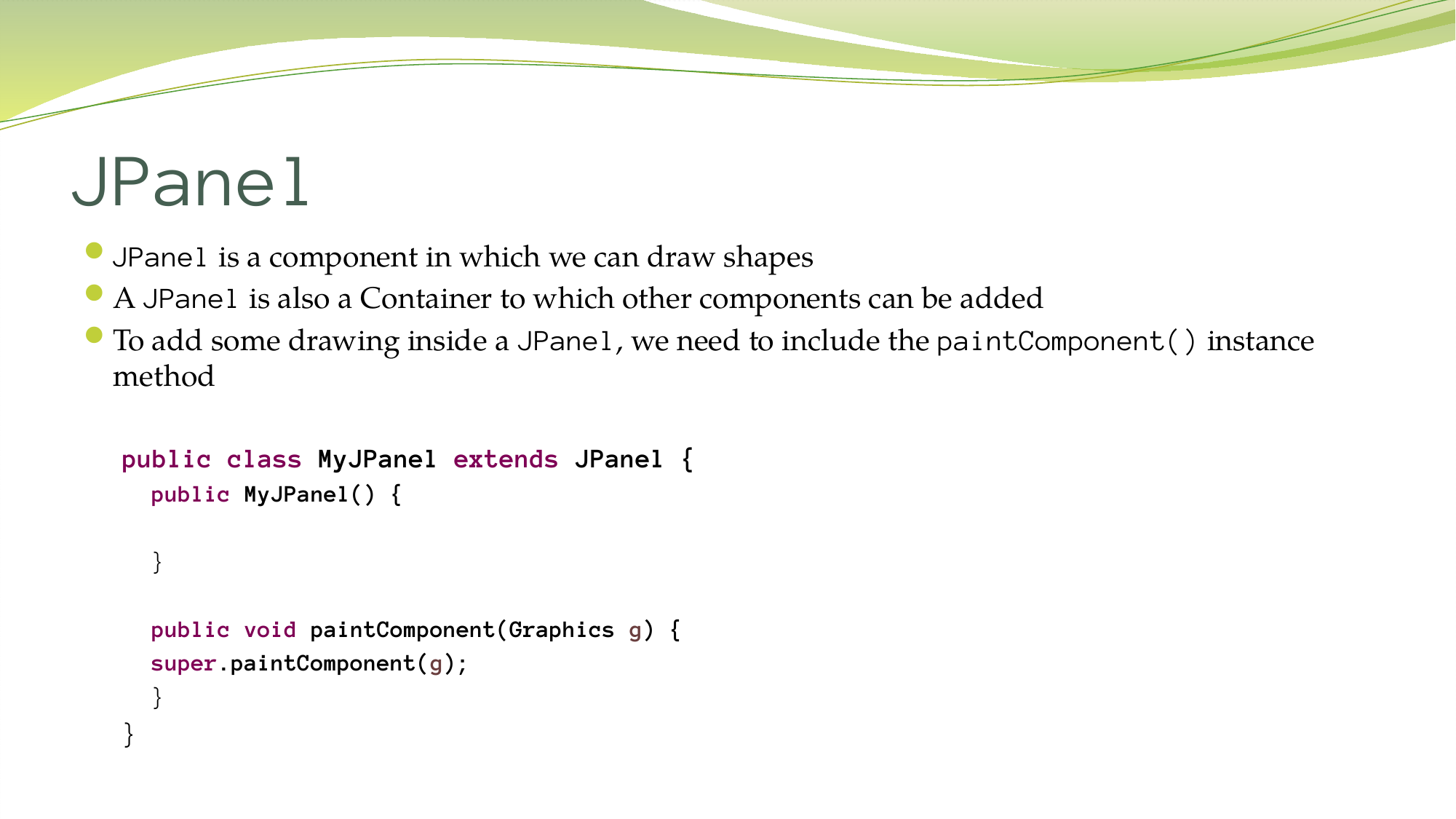

# JPanel
JPanel is a component in which we can draw shapes
A JPanel is also a Container to which other components can be added
To add some drawing inside a JPanel, we need to include the paintComponent() instance method

public class MyJPanel extends JPanel {
public MyJPanel() {

}

public void paintComponent(Graphics g) {
	super.paintComponent(g);
}
}